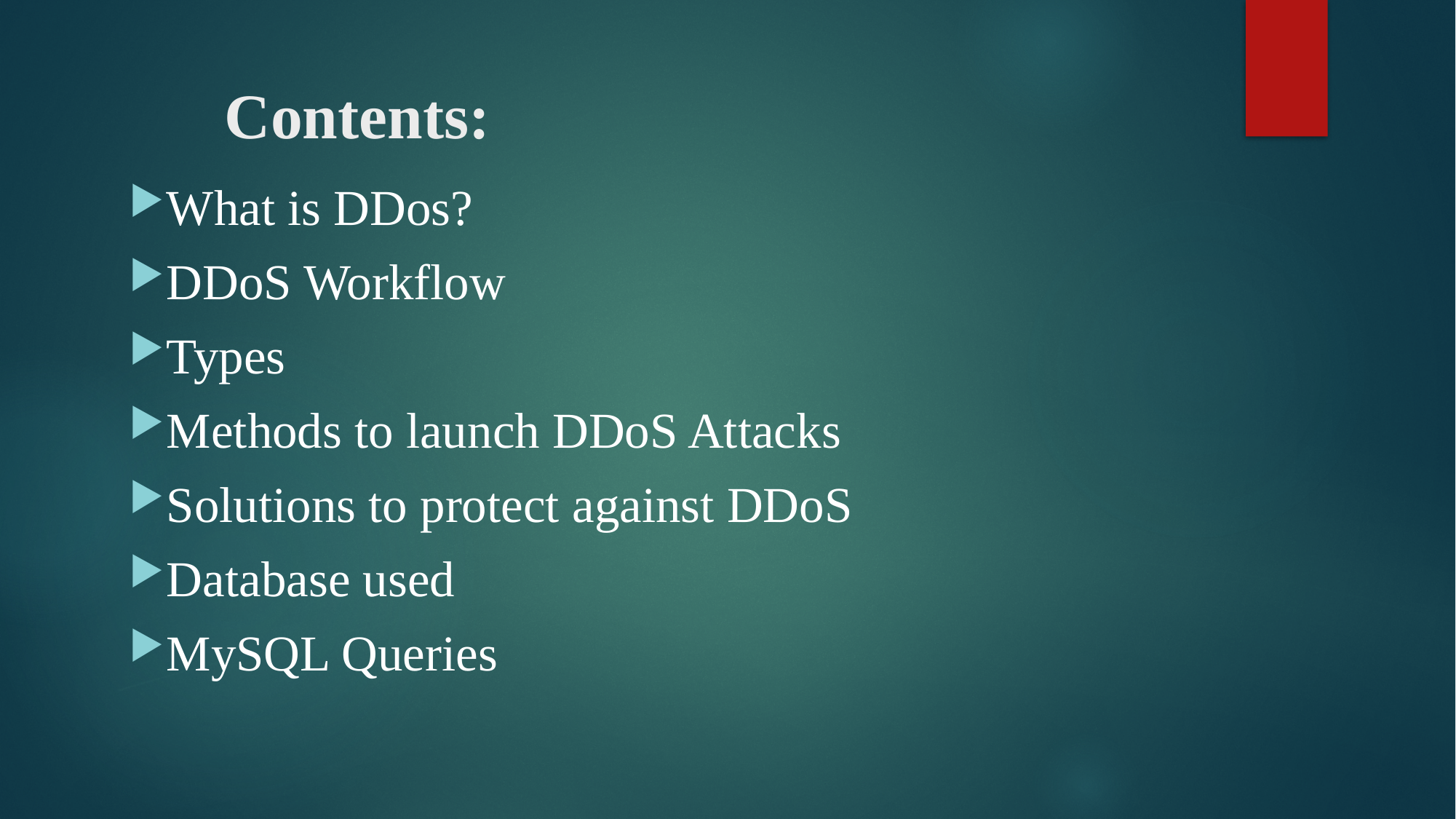

# Contents:
What is DDos?
DDoS Workflow
Types
Methods to launch DDoS Attacks
Solutions to protect against DDoS
Database used
MySQL Queries